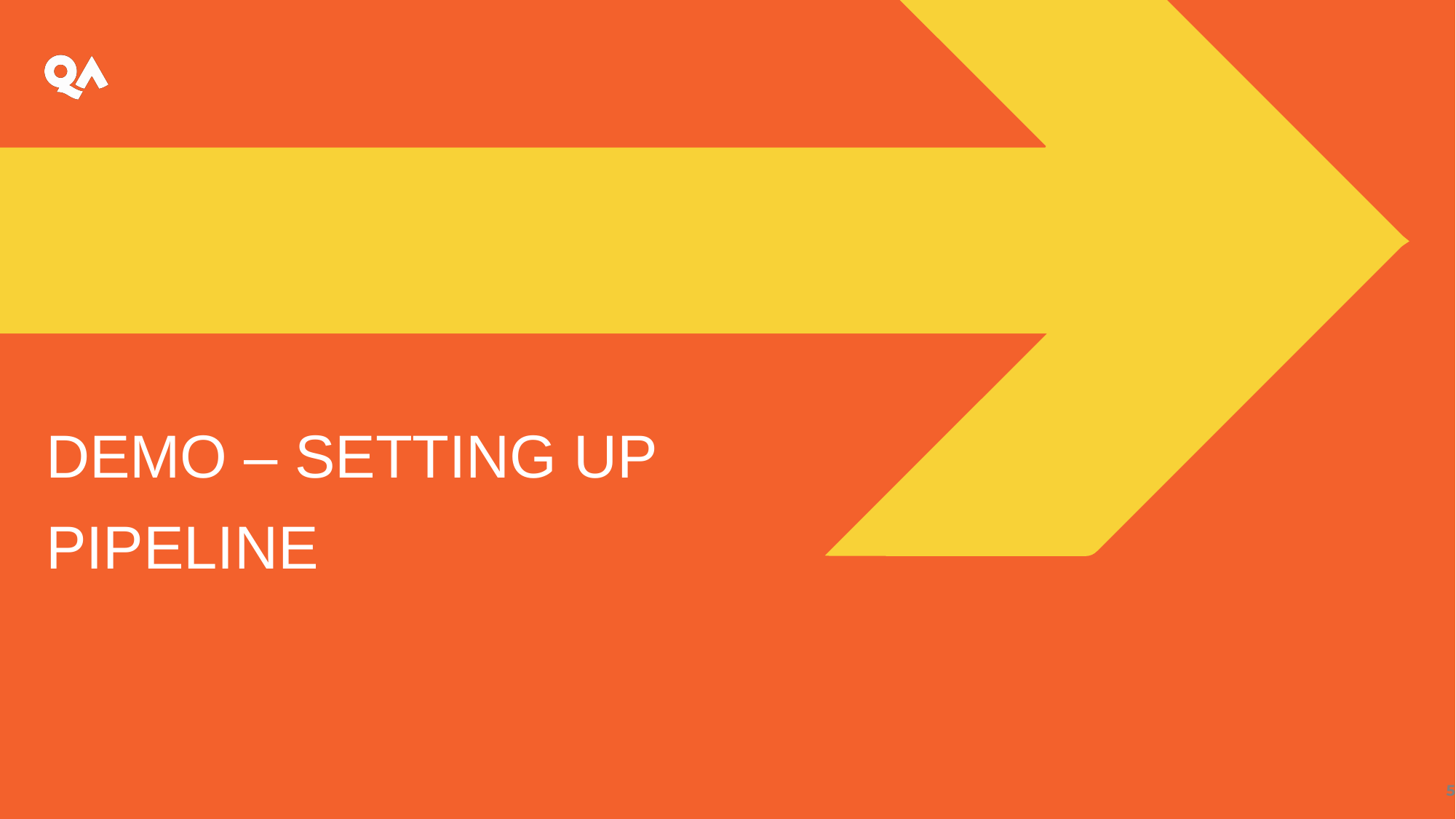

# Demo – Setting up Pipeline
5